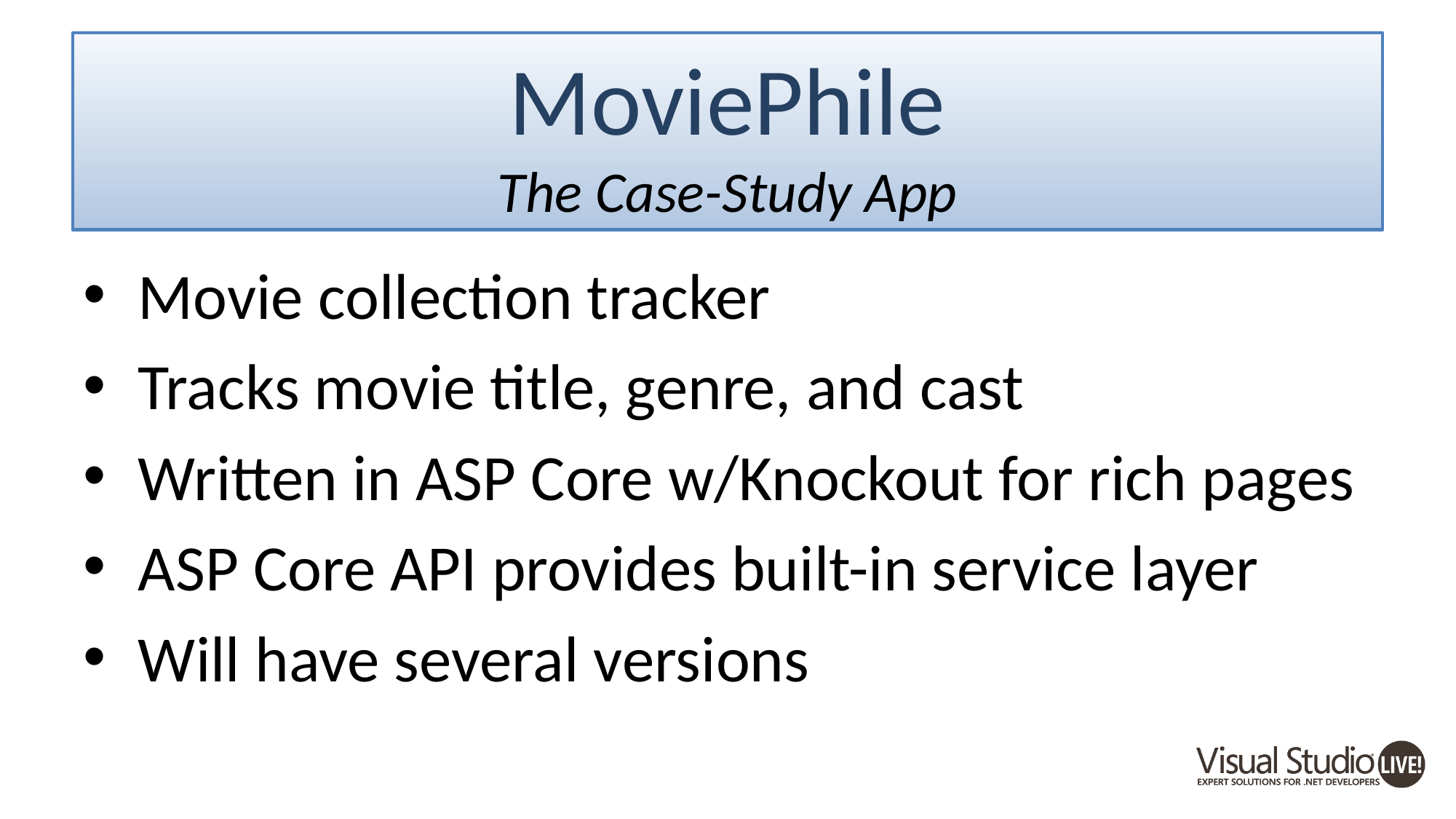

# MoviePhile The Case-Study App
Movie collection tracker
Tracks movie title, genre, and cast
Written in ASP Core w/Knockout for rich pages
ASP Core API provides built-in service layer
Will have several versions